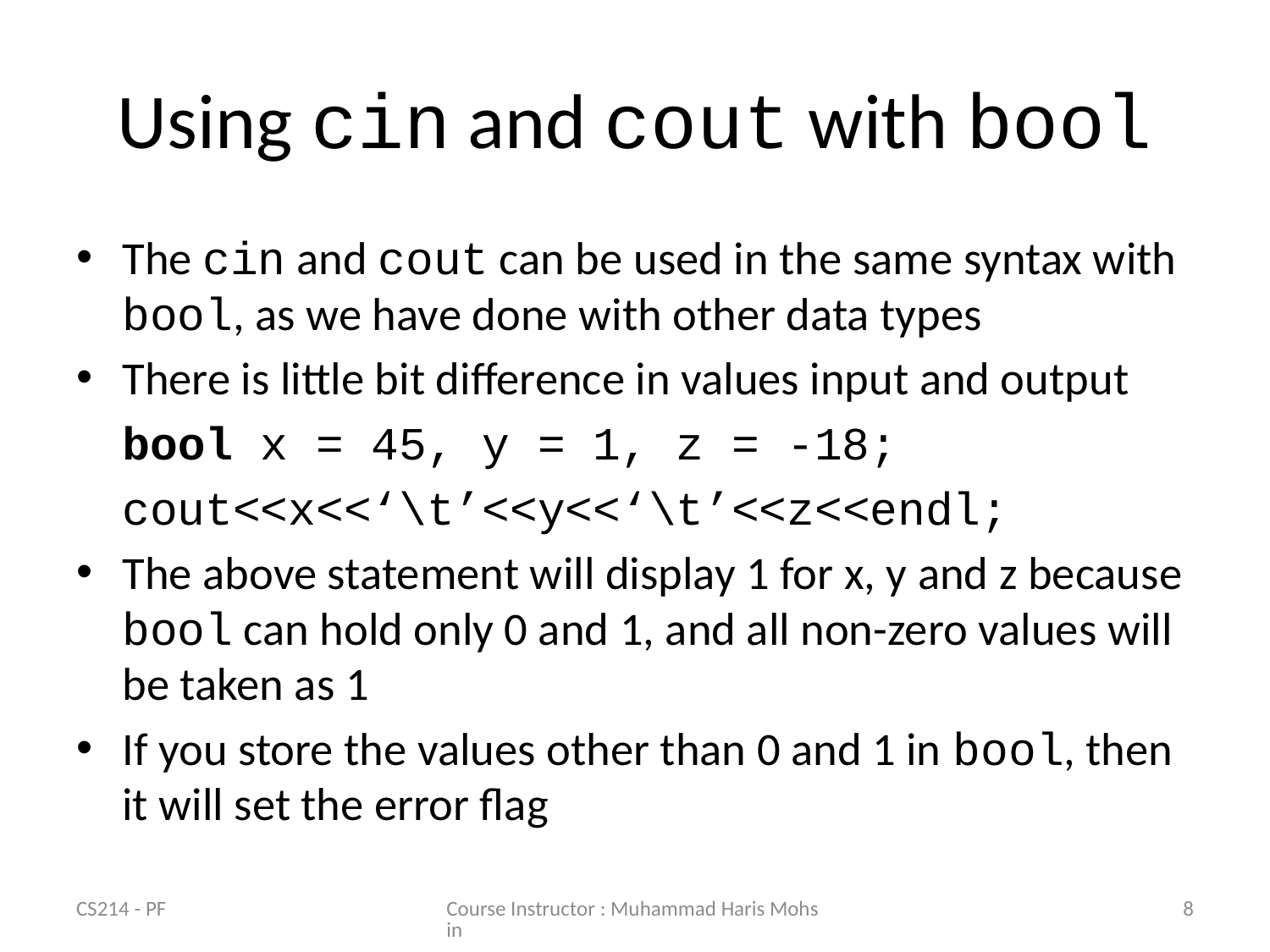

# Using cin and cout with bool
The cin and cout can be used in the same syntax with bool, as we have done with other data types
There is little bit difference in values input and output
		bool x = 45, y = 1, z = -18;
		cout<<x<<‘\t’<<y<<‘\t’<<z<<endl;
The above statement will display 1 for x, y and z because bool can hold only 0 and 1, and all non-zero values will be taken as 1
If you store the values other than 0 and 1 in bool, then it will set the error flag
CS214 - PF
Course Instructor : Muhammad Haris Mohsin
8